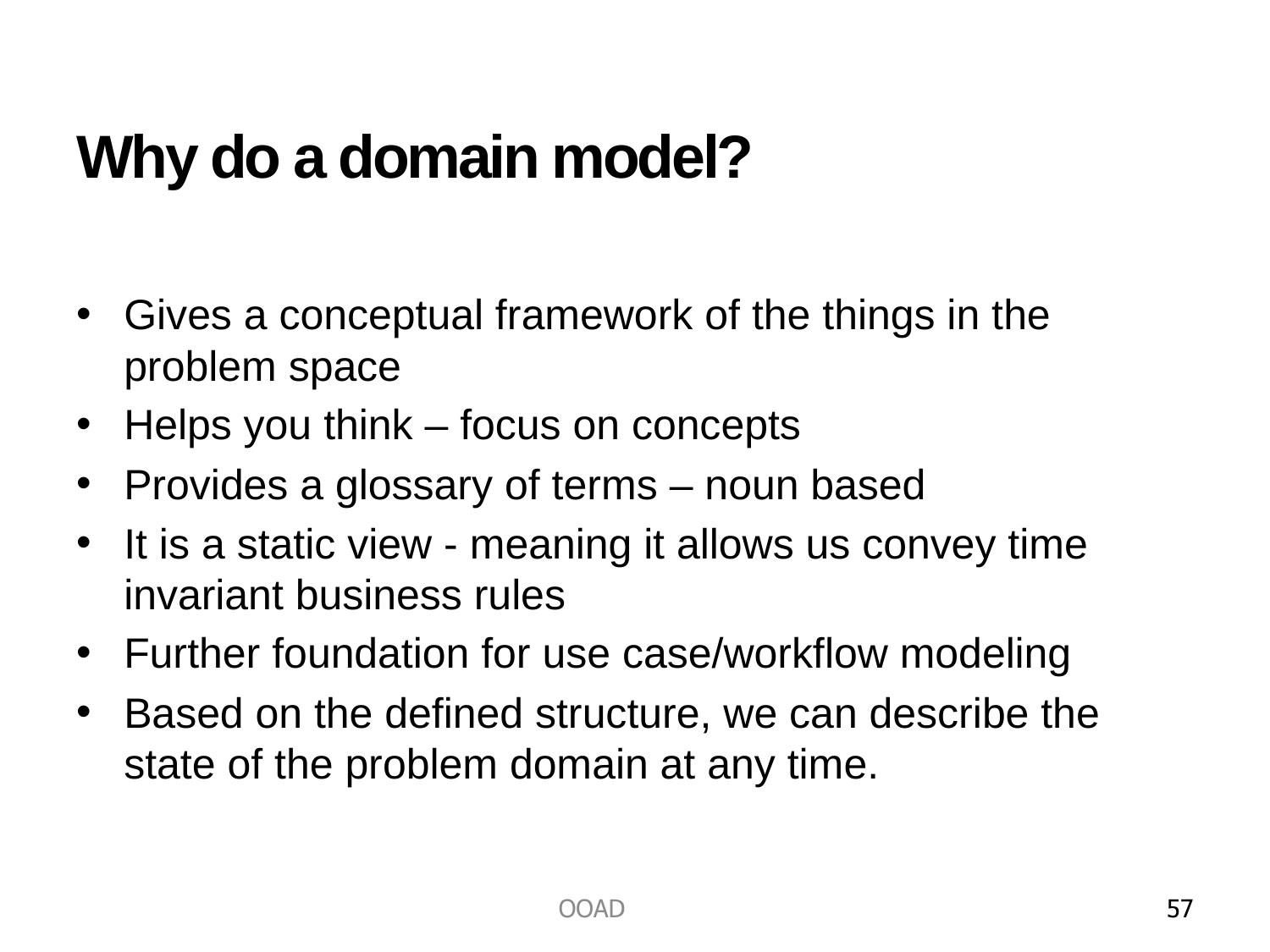

# Why do a domain model?

Gives a conceptual framework of the things in the problem space
Helps you think – focus on concepts
Provides a glossary of terms – noun based
It is a static view - meaning it allows us convey time invariant business rules
Further foundation for use case/workflow modeling
Based on the defined structure, we can describe the state of the problem domain at any time.

OOAD
57